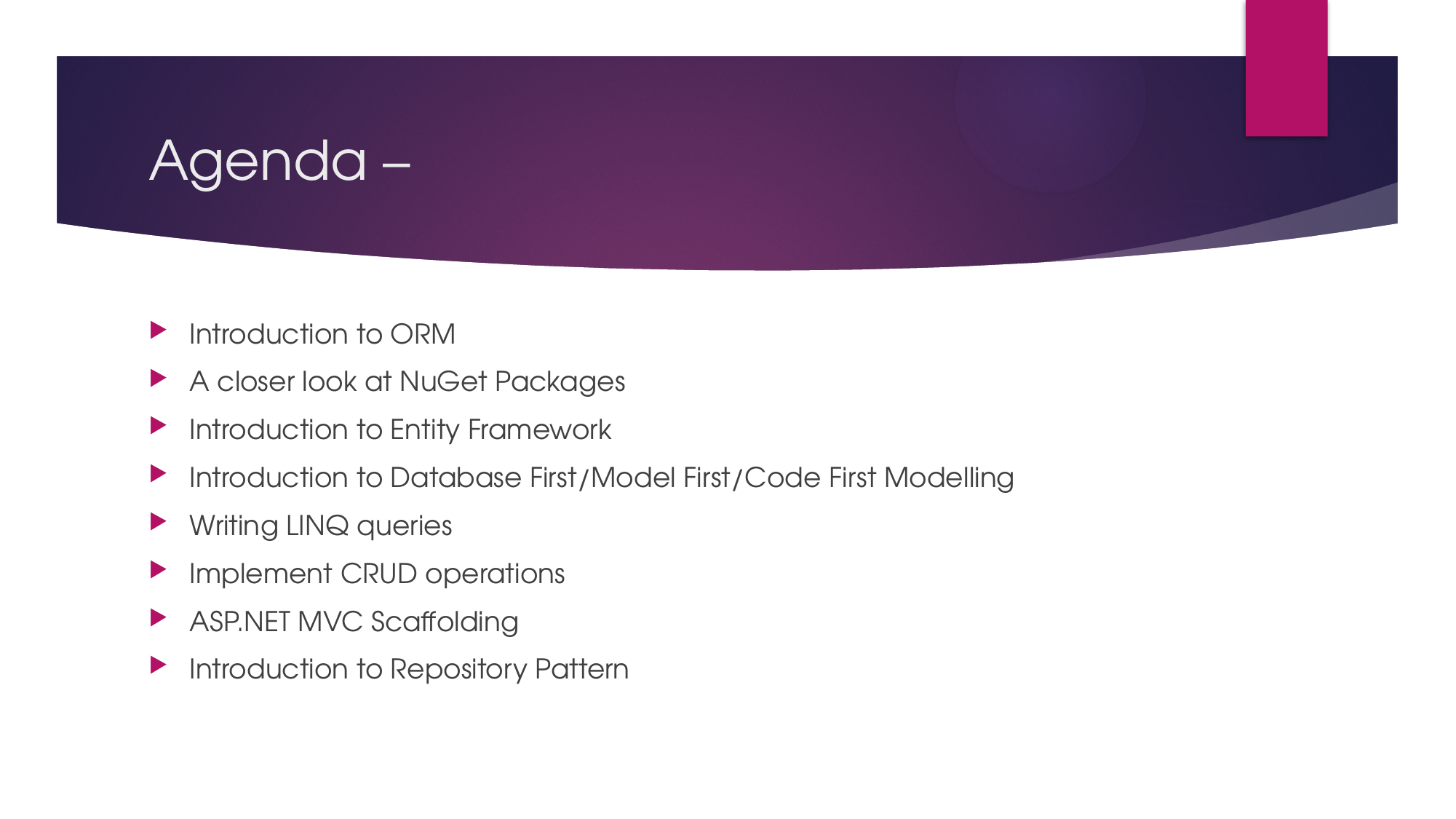

# Agenda –
Introduction to ORM
A closer look at NuGet Packages
Introduction to Entity Framework
Introduction to Database First/Model First/Code First Modelling
Writing LINQ queries
Implement CRUD operations
ASP.NET MVC Scaffolding
Introduction to Repository Pattern